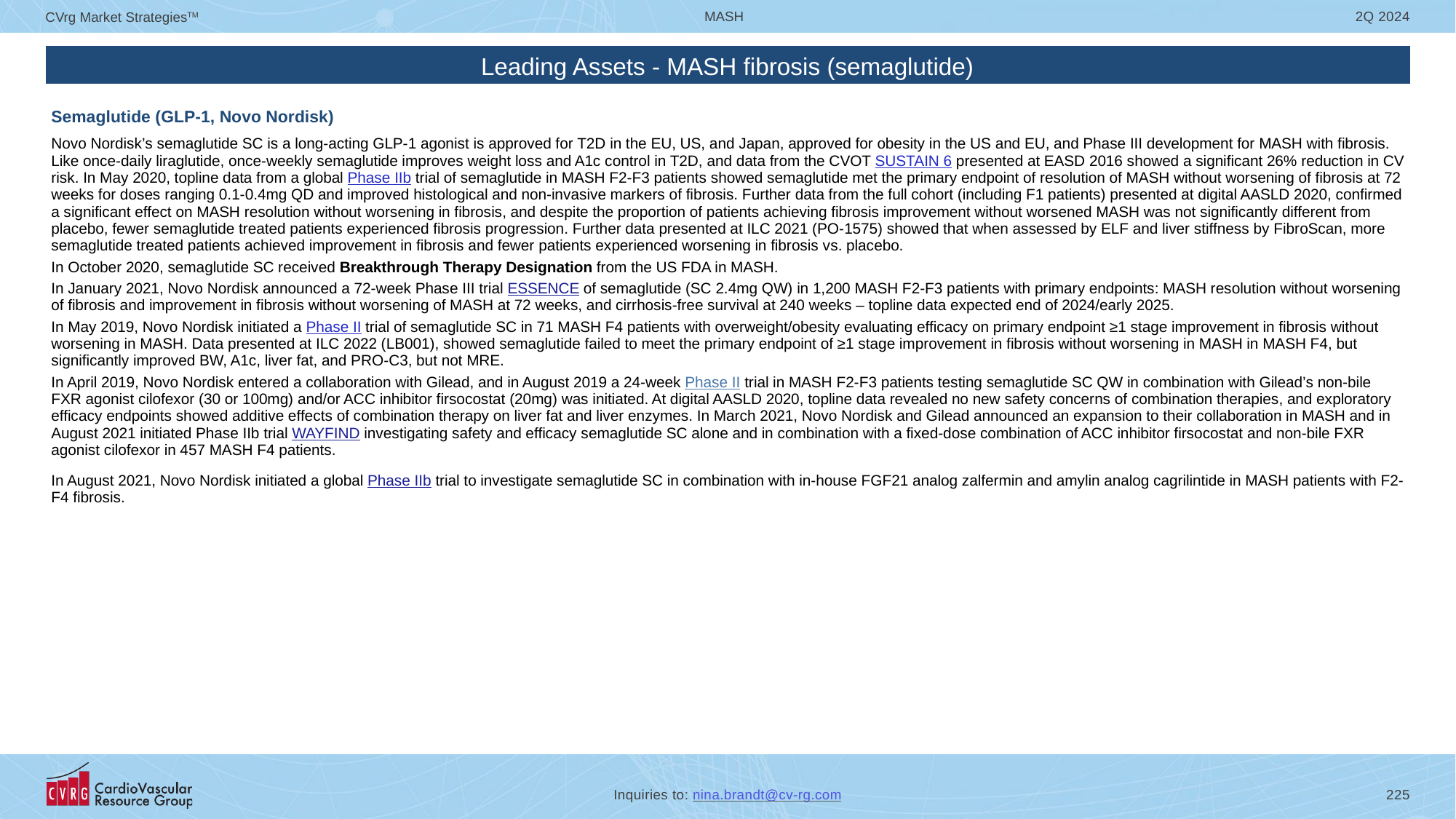

# Leading Assets - MASH fibrosis (semaglutide)
|  |
| --- |
|  |
| Semaglutide (GLP-1, Novo Nordisk) Novo Nordisk’s semaglutide SC is a long-acting GLP-1 agonist is approved for T2D in the EU, US, and Japan, approved for obesity in the US and EU, and Phase III development for MASH with fibrosis. Like once-daily liraglutide, once-weekly semaglutide improves weight loss and A1c control in T2D, and data from the CVOT SUSTAIN 6 presented at EASD 2016 showed a significant 26% reduction in CV risk. In May 2020, topline data from a global Phase IIb trial of semaglutide in MASH F2-F3 patients showed semaglutide met the primary endpoint of resolution of MASH without worsening of fibrosis at 72 weeks for doses ranging 0.1-0.4mg QD and improved histological and non-invasive markers of fibrosis. Further data from the full cohort (including F1 patients) presented at digital AASLD 2020, confirmed a significant effect on MASH resolution without worsening in fibrosis, and despite the proportion of patients achieving fibrosis improvement without worsened MASH was not significantly different from placebo, fewer semaglutide treated patients experienced fibrosis progression. Further data presented at ILC 2021 (PO-1575) showed that when assessed by ELF and liver stiffness by FibroScan, more semaglutide treated patients achieved improvement in fibrosis and fewer patients experienced worsening in fibrosis vs. placebo. In October 2020, semaglutide SC received Breakthrough Therapy Designation from the US FDA in MASH. In January 2021, Novo Nordisk announced a 72-week Phase III trial ESSENCE of semaglutide (SC 2.4mg QW) in 1,200 MASH F2-F3 patients with primary endpoints: MASH resolution without worsening of fibrosis and improvement in fibrosis without worsening of MASH at 72 weeks, and cirrhosis-free survival at 240 weeks – topline data expected end of 2024/early 2025. In May 2019, Novo Nordisk initiated a Phase II trial of semaglutide SC in 71 MASH F4 patients with overweight/obesity evaluating efficacy on primary endpoint ≥1 stage improvement in fibrosis without worsening in MASH. Data presented at ILC 2022 (LB001), showed semaglutide failed to meet the primary endpoint of ≥1 stage improvement in fibrosis without worsening in MASH in MASH F4, but significantly improved BW, A1c, liver fat, and PRO-C3, but not MRE. In April 2019, Novo Nordisk entered a collaboration with Gilead, and in August 2019 a 24-week Phase II trial in MASH F2-F3 patients testing semaglutide SC QW in combination with Gilead’s non-bile FXR agonist cilofexor (30 or 100mg) and/or ACC inhibitor firsocostat (20mg) was initiated. At digital AASLD 2020, topline data revealed no new safety concerns of combination therapies, and exploratory efficacy endpoints showed additive effects of combination therapy on liver fat and liver enzymes. In March 2021, Novo Nordisk and Gilead announced an expansion to their collaboration in MASH and in August 2021 initiated Phase IIb trial WAYFIND investigating safety and efficacy semaglutide SC alone and in combination with a fixed-dose combination of ACC inhibitor firsocostat and non-bile FXR agonist cilofexor in 457 MASH F4 patients. In August 2021, Novo Nordisk initiated a global Phase IIb trial to investigate semaglutide SC in combination with in-house FGF21 analog zalfermin and amylin analog cagrilintide in MASH patients with F2-F4 fibrosis. |